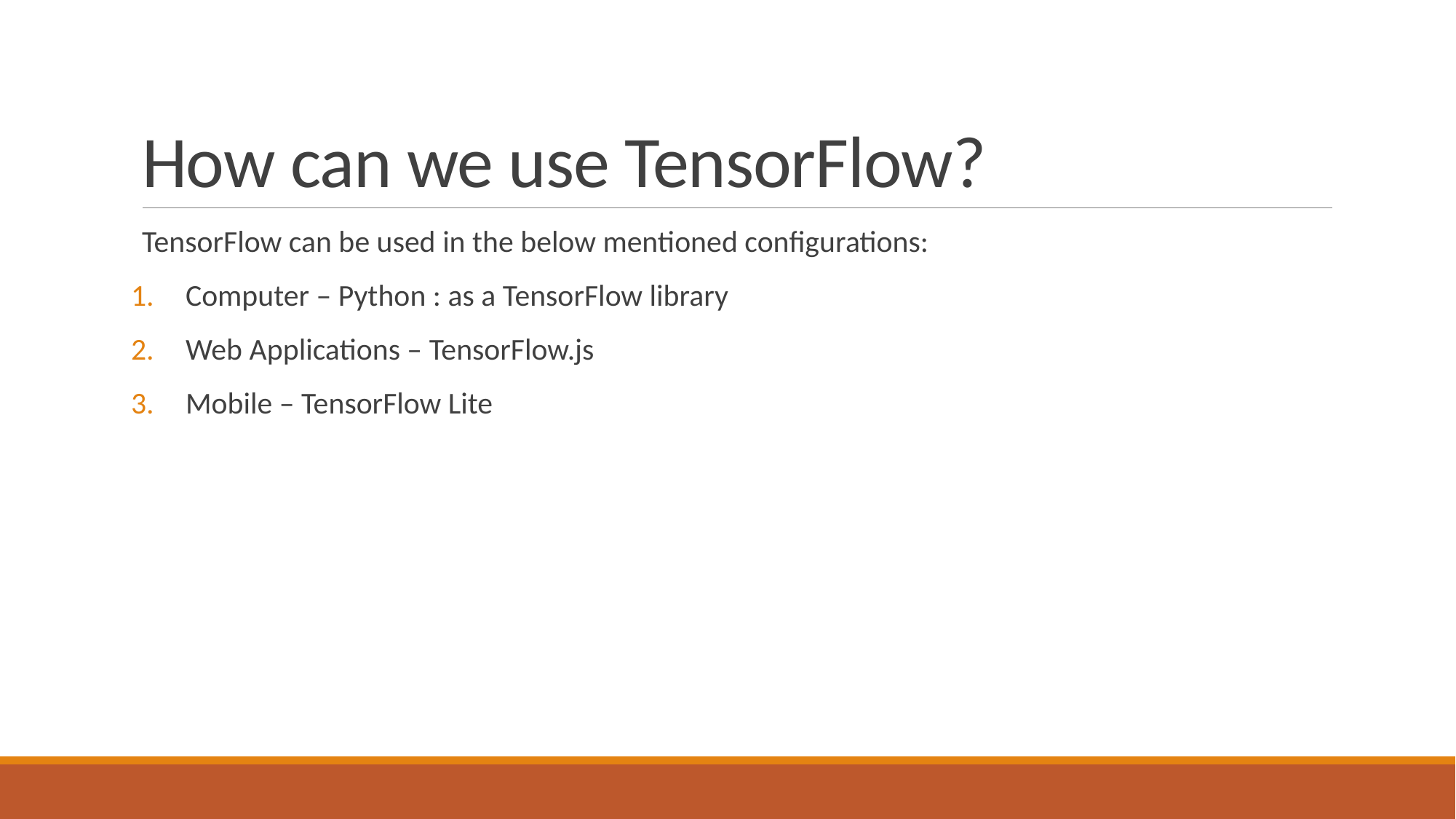

# How can we use TensorFlow?
TensorFlow can be used in the below mentioned configurations:
Computer – Python : as a TensorFlow library
Web Applications – TensorFlow.js
Mobile – TensorFlow Lite